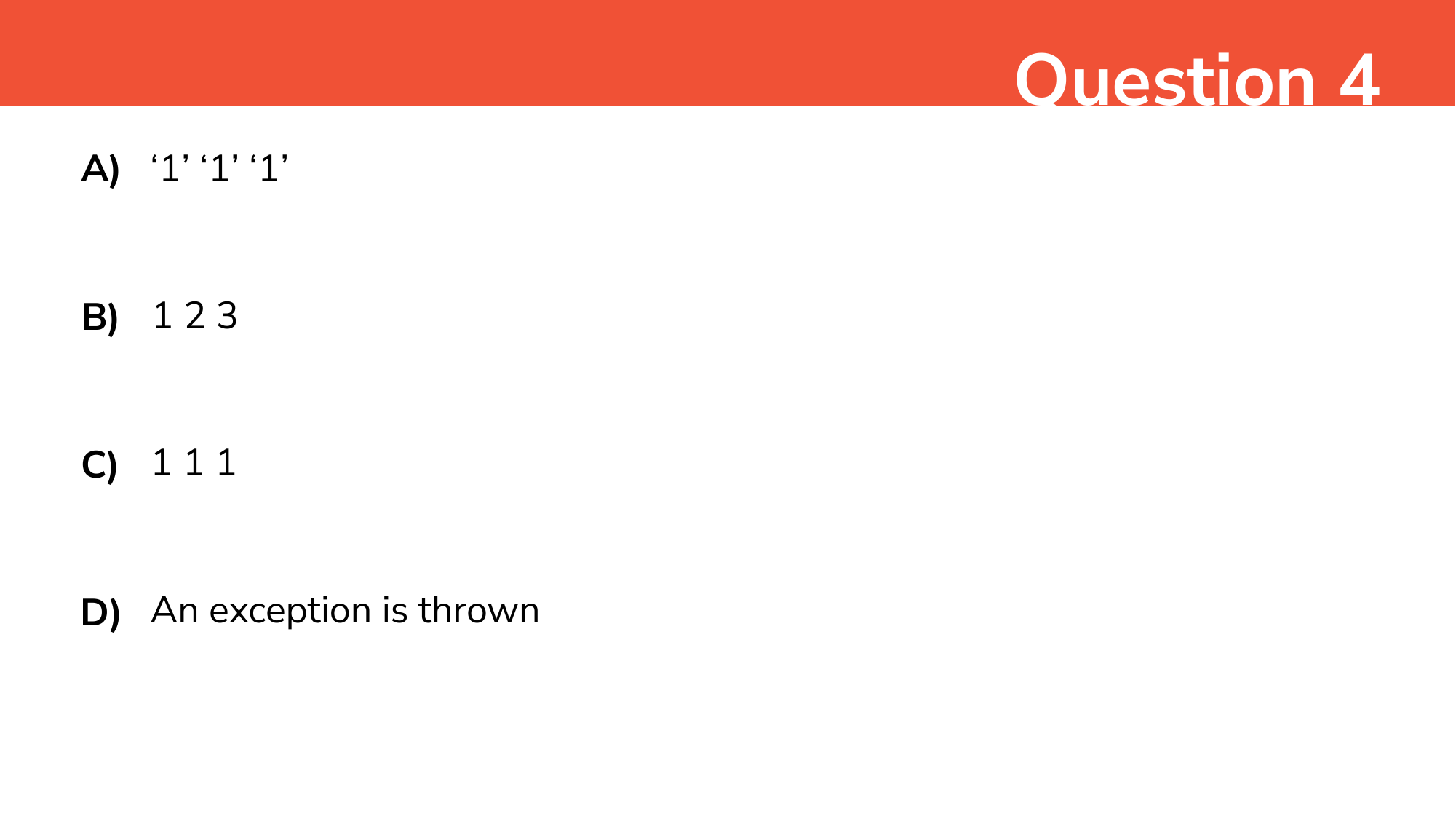

Question 4
A)
‘1’ ‘1’ ‘1’
1 2 3
B)
1 1 1
C)
An exception is thrown
D)